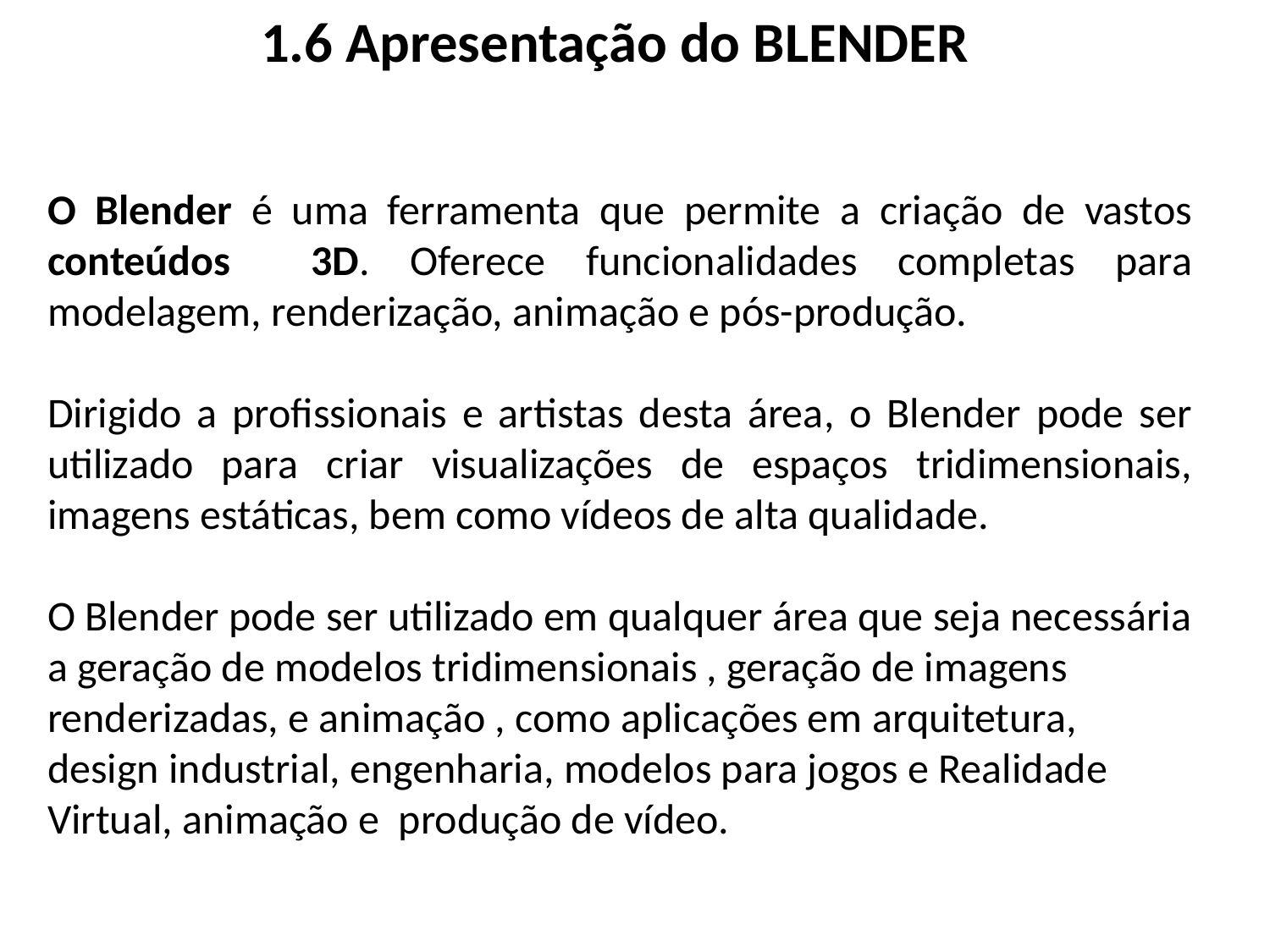

1.6 Apresentação do BLENDER

O Blender é uma ferramenta que permite a criação de vastos conteúdos  3D. Oferece funcionalidades completas para modelagem, renderização, animação e pós-produção.

Dirigido a profissionais e artistas desta área, o Blender pode ser utilizado para criar visualizações de espaços tridimensionais, imagens estáticas, bem como vídeos de alta qualidade.

O Blender pode ser utilizado em qualquer área que seja necessária a geração de modelos tridimensionais , geração de imagens renderizadas, e animação , como aplicações em arquitetura, design industrial, engenharia, modelos para jogos e Realidade Virtual, animação e  produção de vídeo.